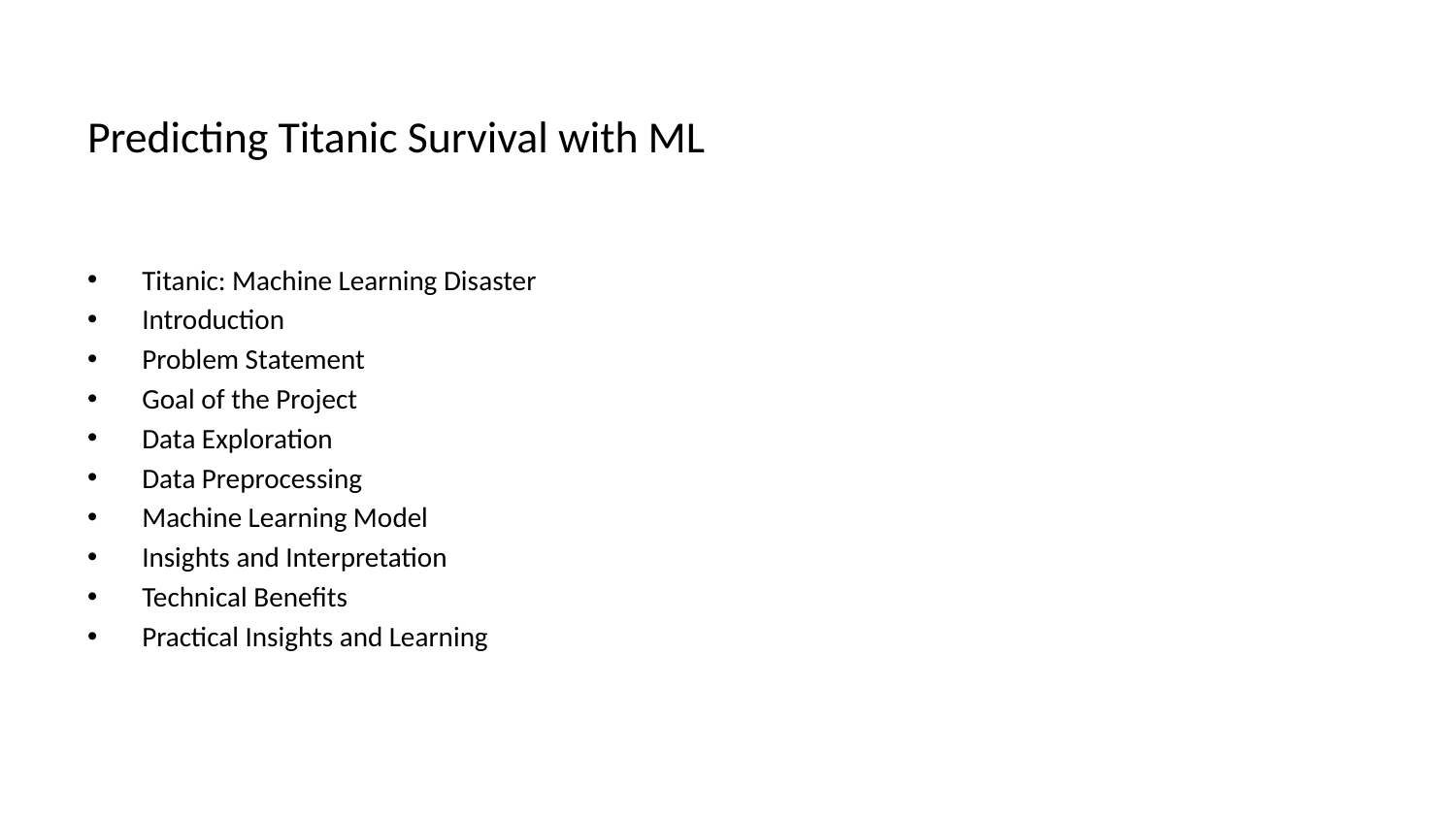

# Predicting Titanic Survival with ML
Titanic: Machine Learning Disaster
Introduction
Problem Statement
Goal of the Project
Data Exploration
Data Preprocessing
Machine Learning Model
Insights and Interpretation
Technical Benefits
Practical Insights and Learning